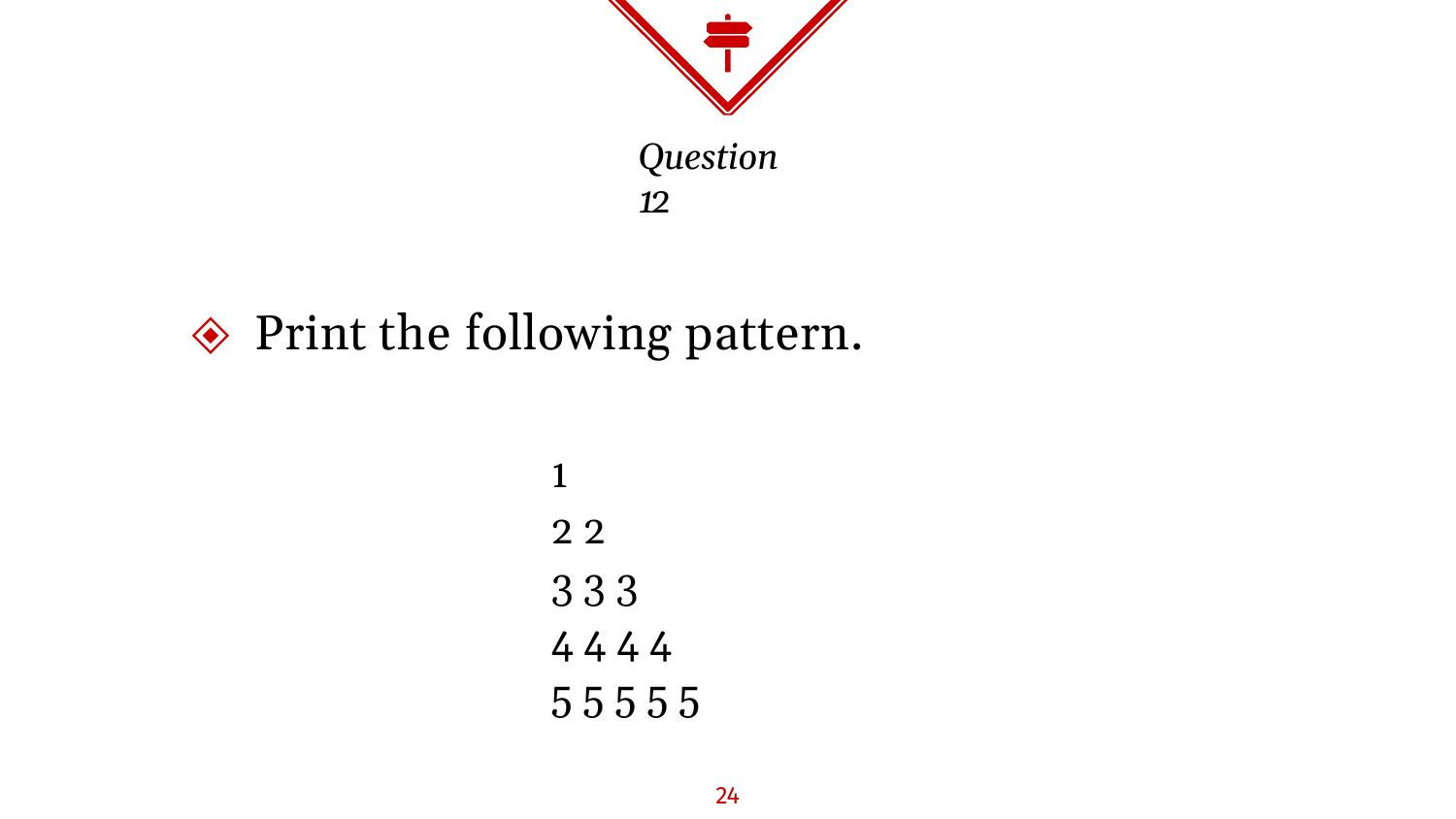

Question 12
# ◈ Print the following pattern.
1
2 2
3 3 3
4 4 4 4
5 5 5 5 5
24